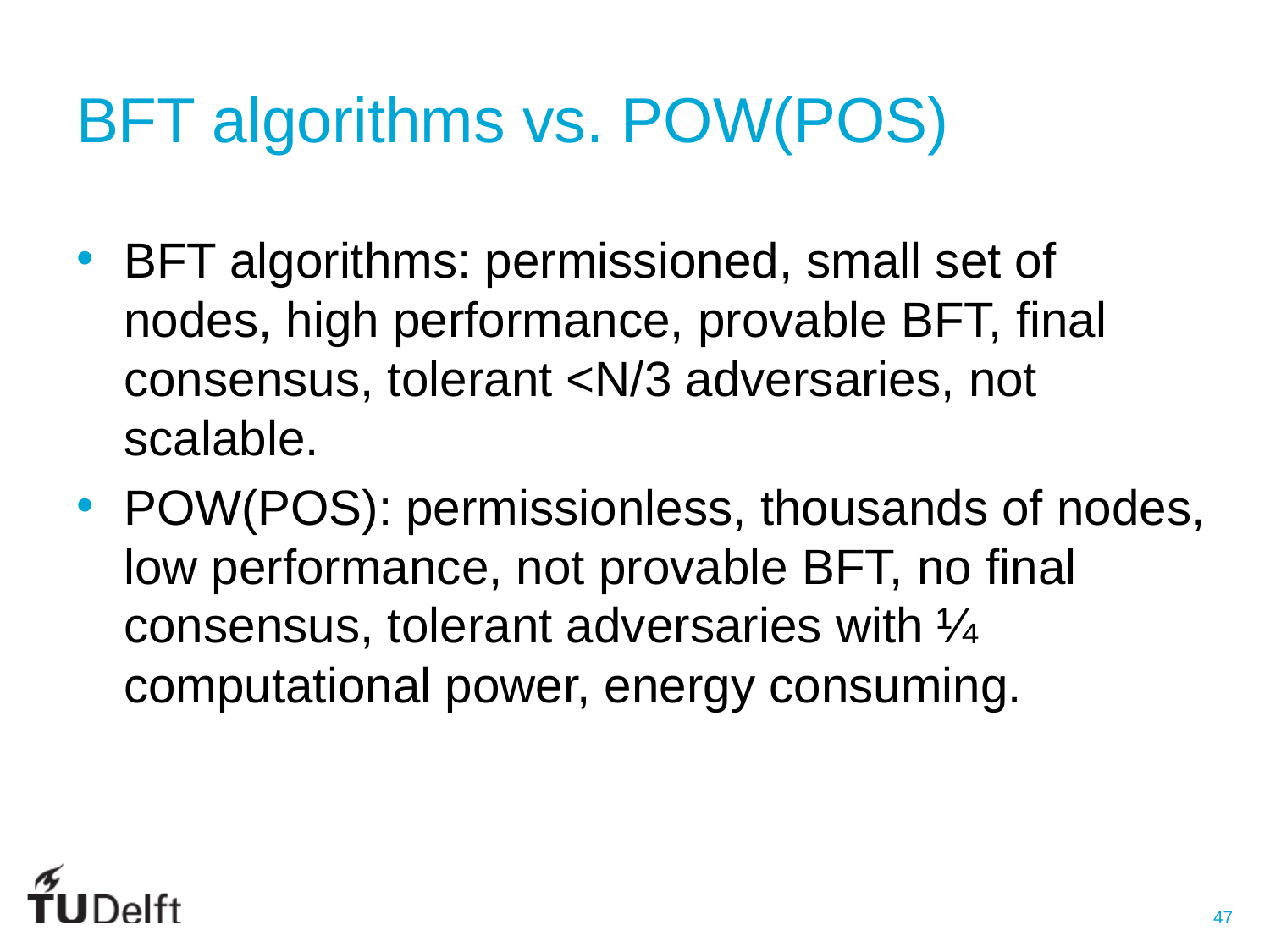

# BFT algorithms vs. POW(POS)
BFT algorithms: permissioned, small set of nodes, high performance, provable BFT, final consensus, tolerant <N/3 adversaries, not scalable.
POW(POS): permissionless, thousands of nodes, low performance, not provable BFT, no final consensus, tolerant adversaries with ¼ computational power, energy consuming.